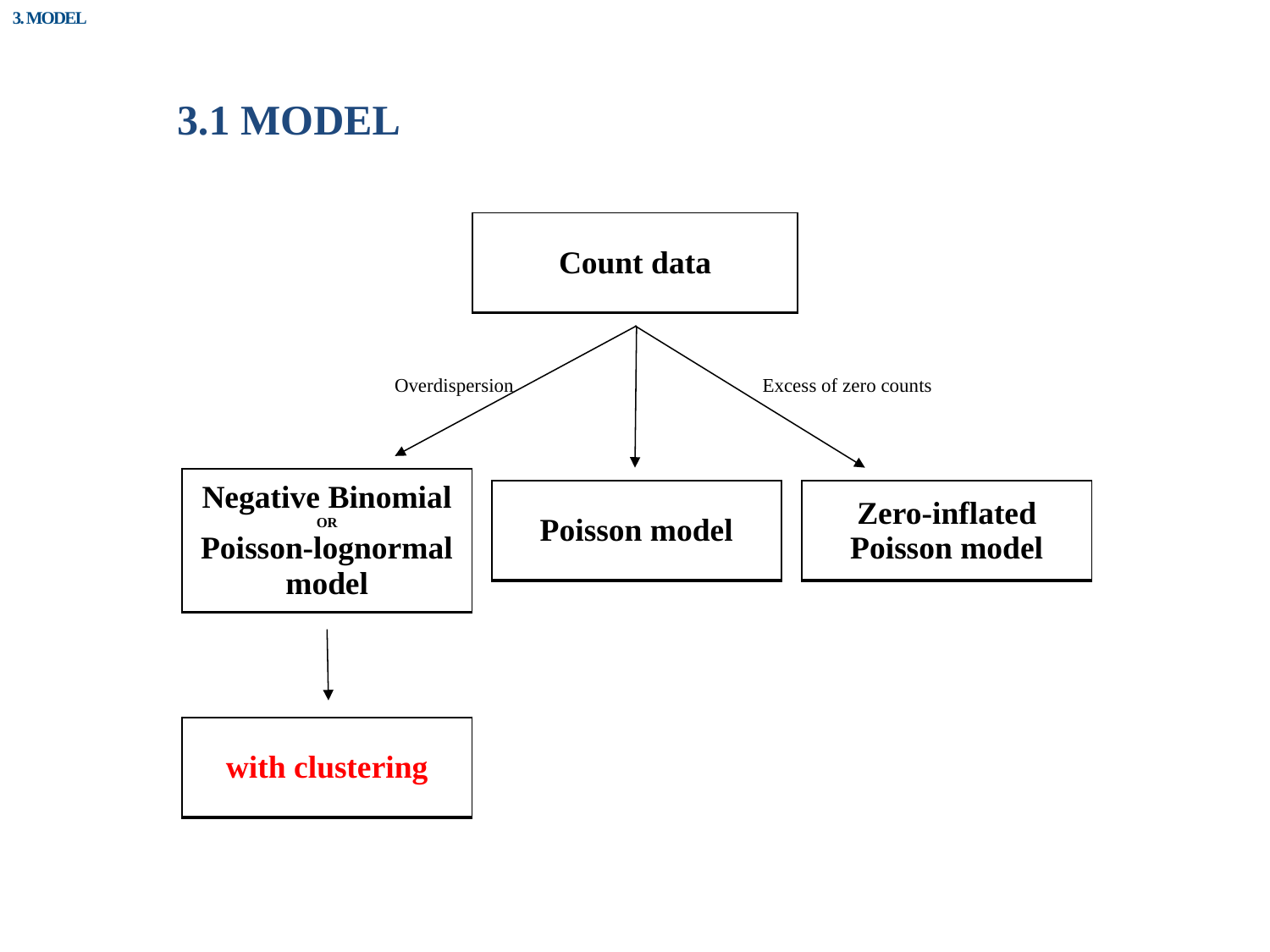

3. MODEL

3.1 MODEL
| Count data |
| --- |
Overdispersion
Excess of zero counts
| Negative Binomial OR Poisson-lognormal model |
| --- |
| Poisson model |
| --- |
| Zero-inflated Poisson model |
| --- |
| with clustering |
| --- |